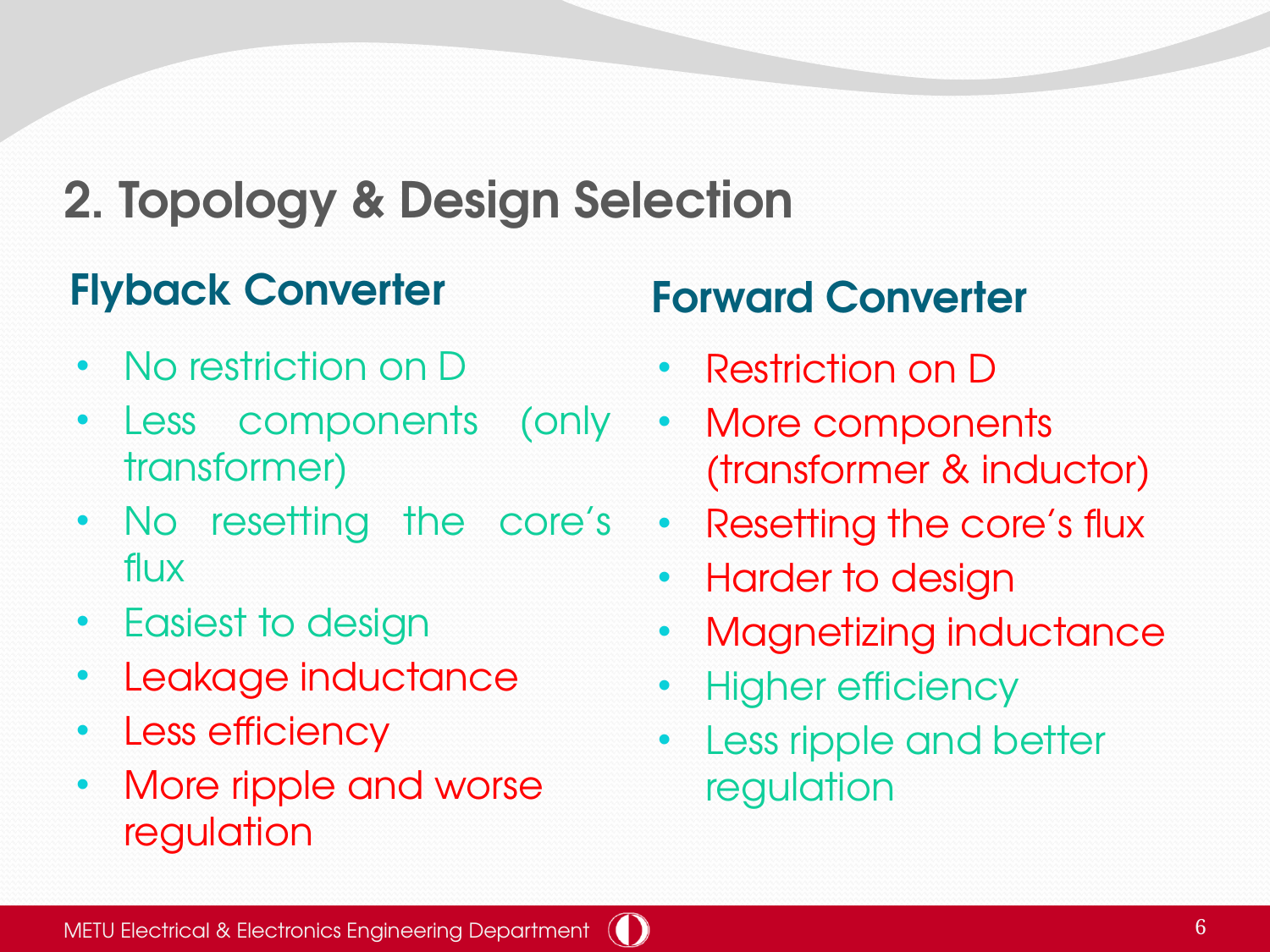

# 2. Topology & Design Selection
Flyback Converter
Forward Converter
No restriction on D
Less components (only transformer)
No resetting the core’s flux
Easiest to design
Leakage inductance
Less efficiency
More ripple and worse regulation

Restriction on D
More components (transformer & inductor)
Resetting the core’s flux
Harder to design
Magnetizing inductance
Higher efficiency
Less ripple and better regulation

METU Electrical & Electronics Engineering Department
6